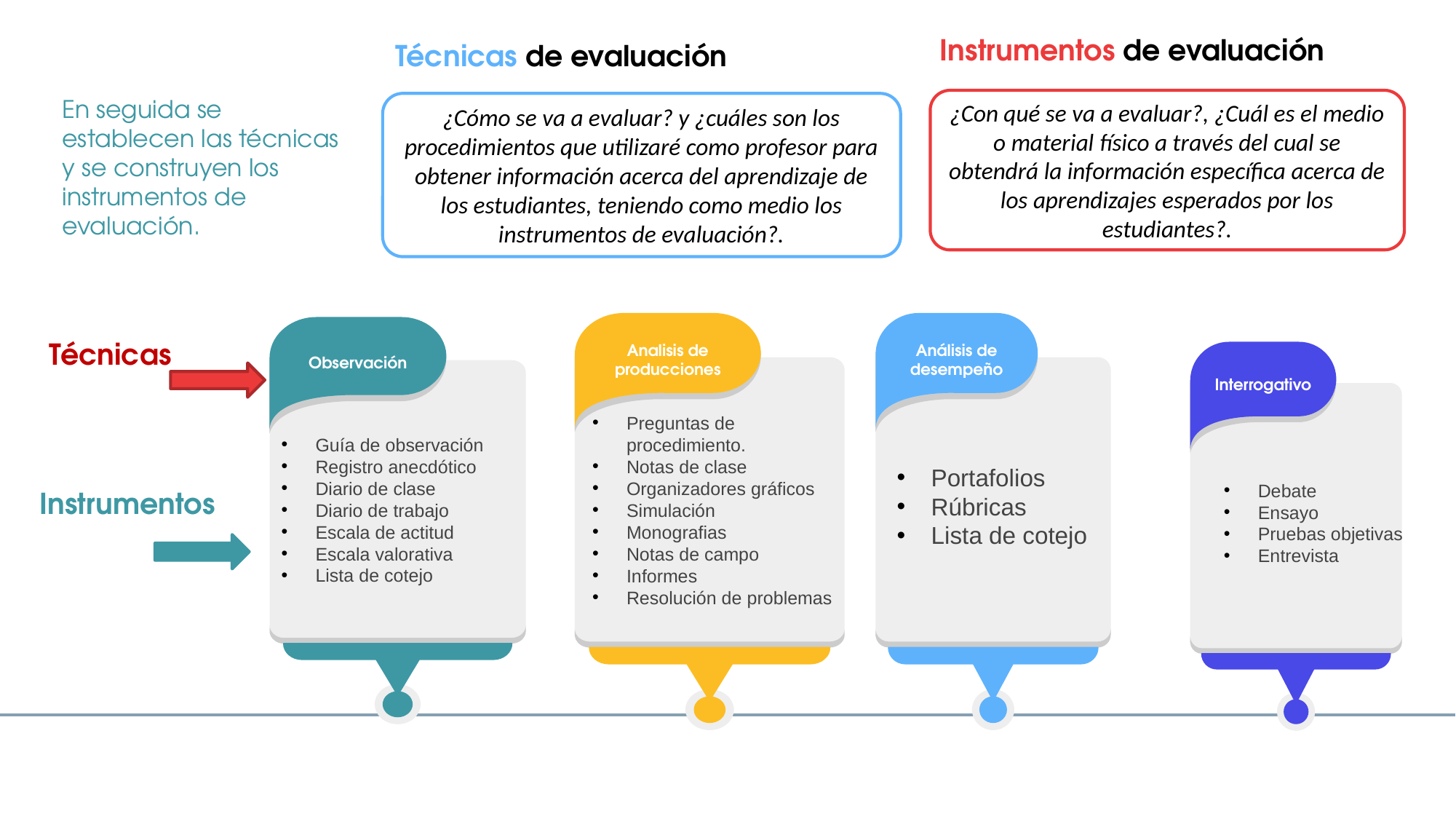

Instrumentos de evaluación
Técnicas de evaluación
En seguida se establecen las técnicas y se construyen los instrumentos de evaluación.
¿Con qué se va a evaluar?, ¿Cuál es el medio o material físico a través del cual se obtendrá la información específica acerca de los aprendizajes esperados por los estudiantes?.
¿Cómo se va a evaluar? y ¿cuáles son los procedimientos que utilizaré como profesor para obtener información acerca del aprendizaje de los estudiantes, teniendo como medio los instrumentos de evaluación?.
Analisis de producciones
Análisis de desempeño
Observación
Técnicas
Interrogativo

Portafolios
Rúbricas
Lista de cotejo
Guía de observación
Registro anecdótico
Diario de clase
Diario de trabajo
Escala de actitud
Escala valorativa
Lista de cotejo
Preguntas de procedimiento.
Notas de clase
Organizadores gráficos
Simulación
Monografias
Notas de campo
Informes
Resolución de problemas

Instrumentos
Debate
Ensayo
Pruebas objetivas
Entrevista